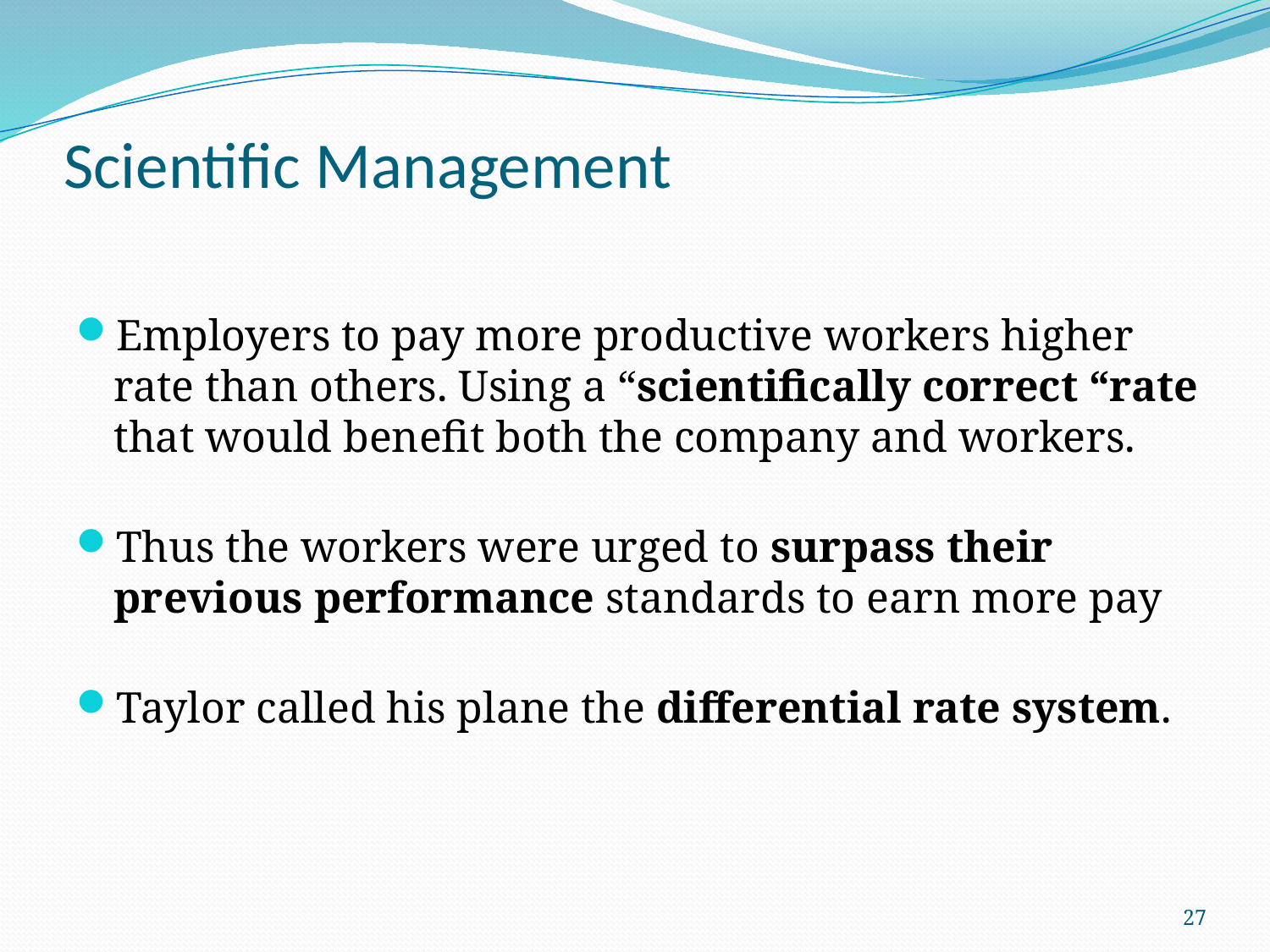

# Scientific Management

Employers to pay more productive workers higher rate than others. Using a “scientifically correct “rate that would benefit both the company and workers.
Thus the workers were urged to surpass their previous performance standards to earn more pay
Taylor called his plane the differential rate system.

27